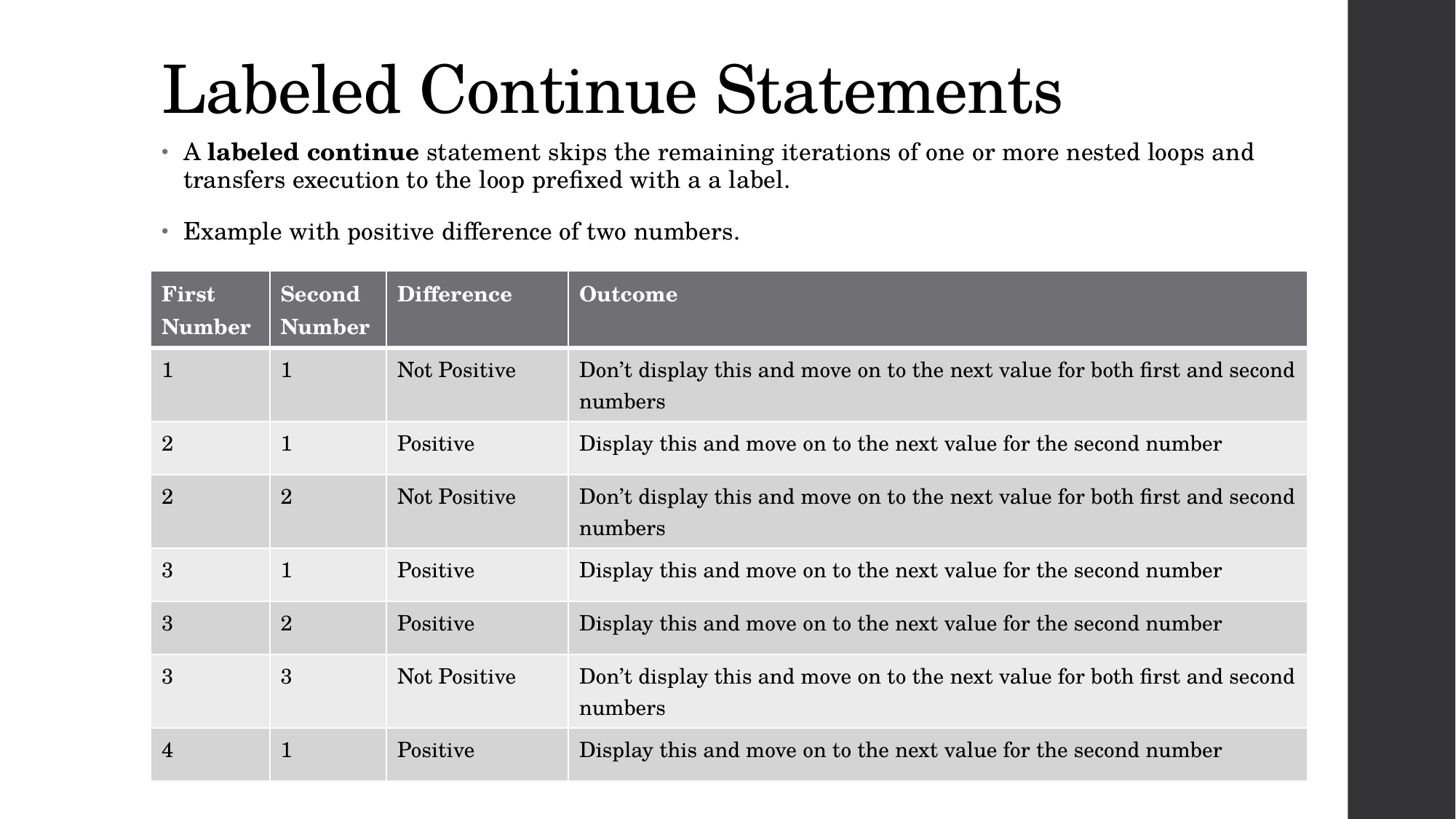

# Labeled Continue Statements
A labeled continue statement skips the remaining iterations of one or more nested loops and transfers execution to the loop prefixed with a a label.
Example with positive difference of two numbers.

| First Number | Second Number | Difference | Outcome |
| --- | --- | --- | --- |
| 1 | 1 | Not Positive | Don’t display this and move on to the next value for both first and second numbers |
| 2 | 1 | Positive | Display this and move on to the next value for the second number |
| 2 | 2 | Not Positive | Don’t display this and move on to the next value for both first and second numbers |
| 3 | 1 | Positive | Display this and move on to the next value for the second number |
| 3 | 2 | Positive | Display this and move on to the next value for the second number |
| 3 | 3 | Not Positive | Don’t display this and move on to the next value for both first and second numbers |
| 4 | 1 | Positive | Display this and move on to the next value for the second number |